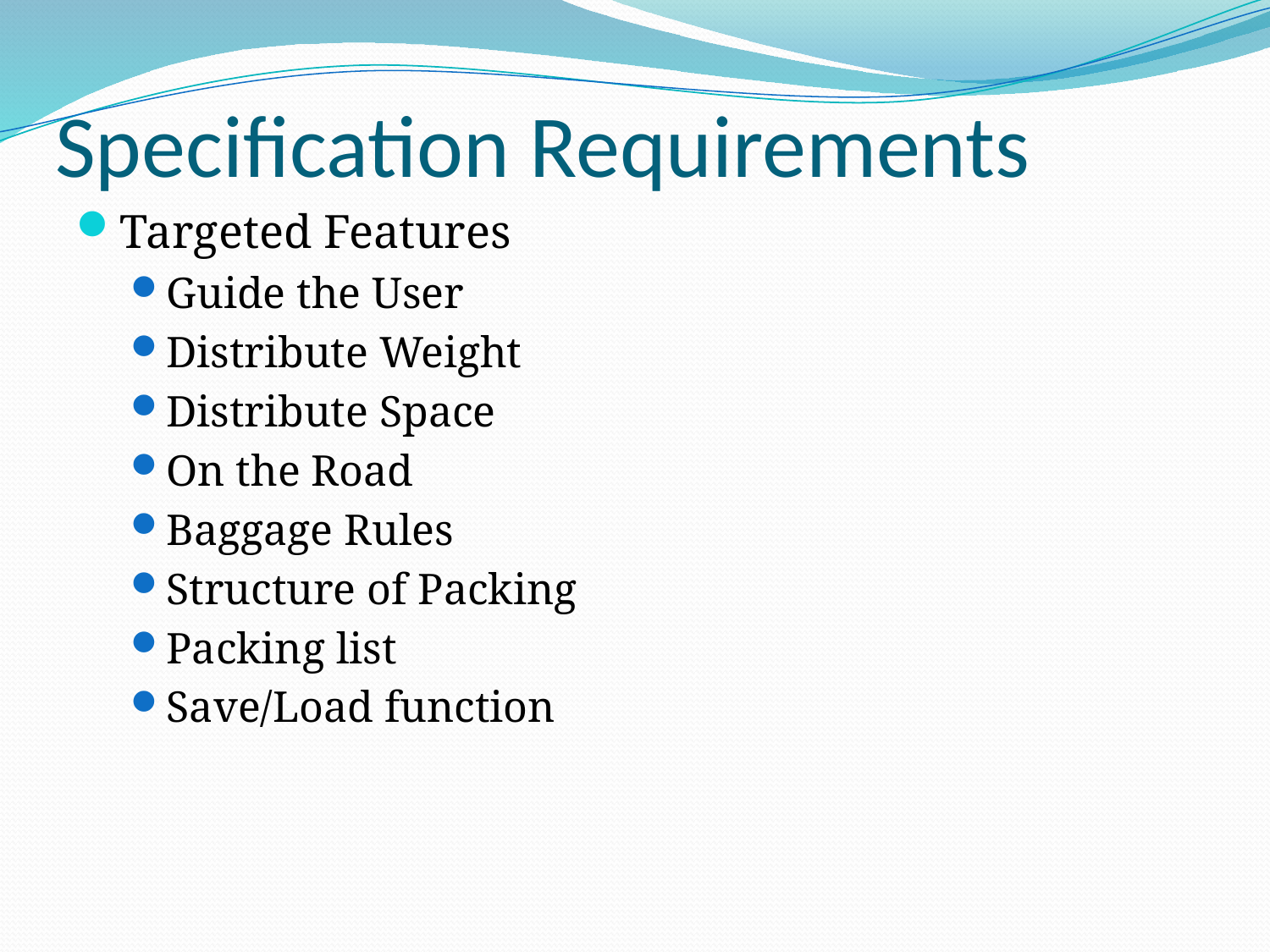

# Specification Requirements
Targeted Features
Guide the User
Distribute Weight
Distribute Space
On the Road
Baggage Rules
Structure of Packing
Packing list
Save/Load function